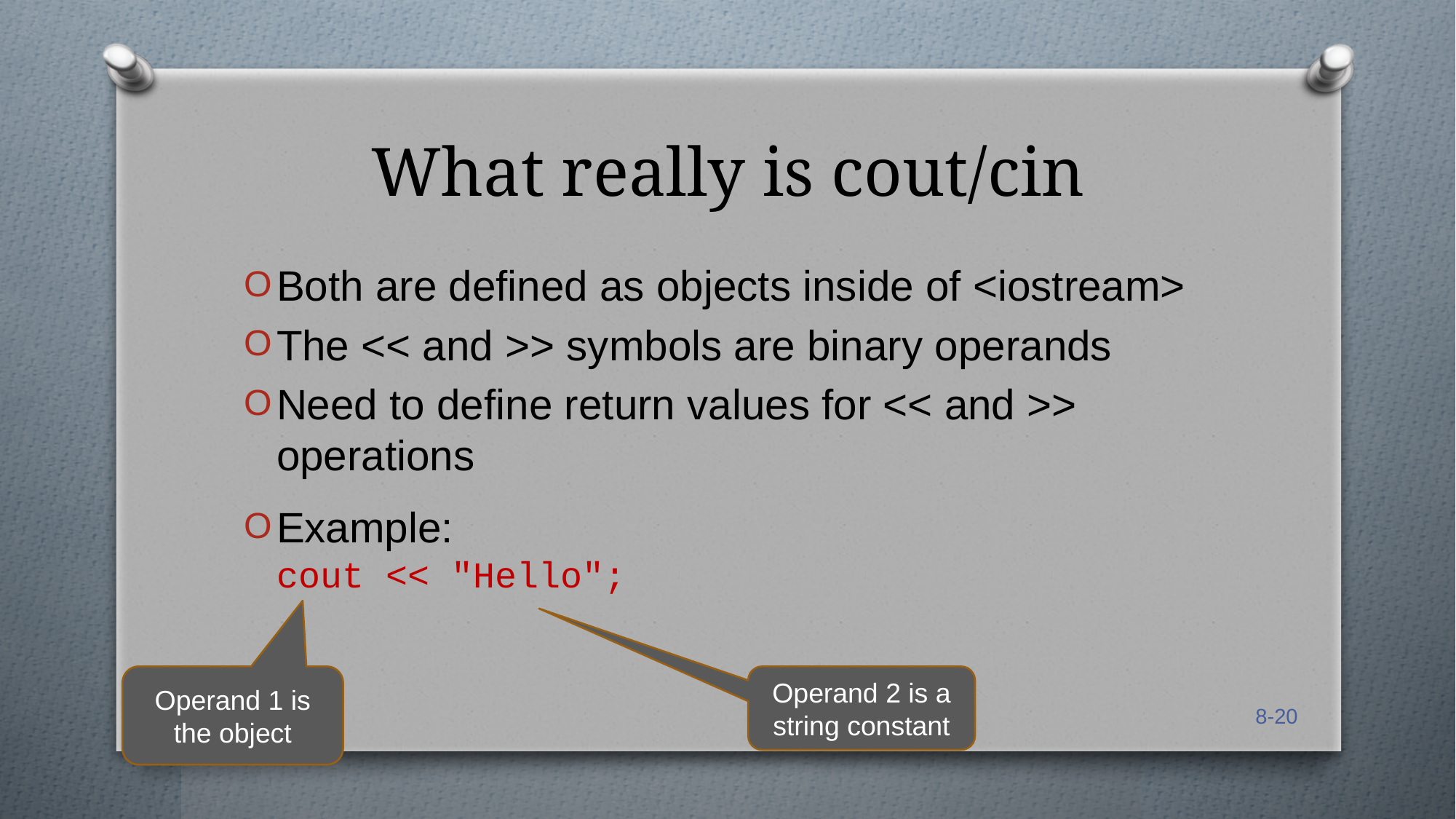

# What really is cout/cin
Both are defined as objects inside of <iostream>
The << and >> symbols are binary operands
Need to define return values for << and >> operations
Example:
cout << "Hello";
Operand 1 is the object
Operand 2 is a string constant
8-20